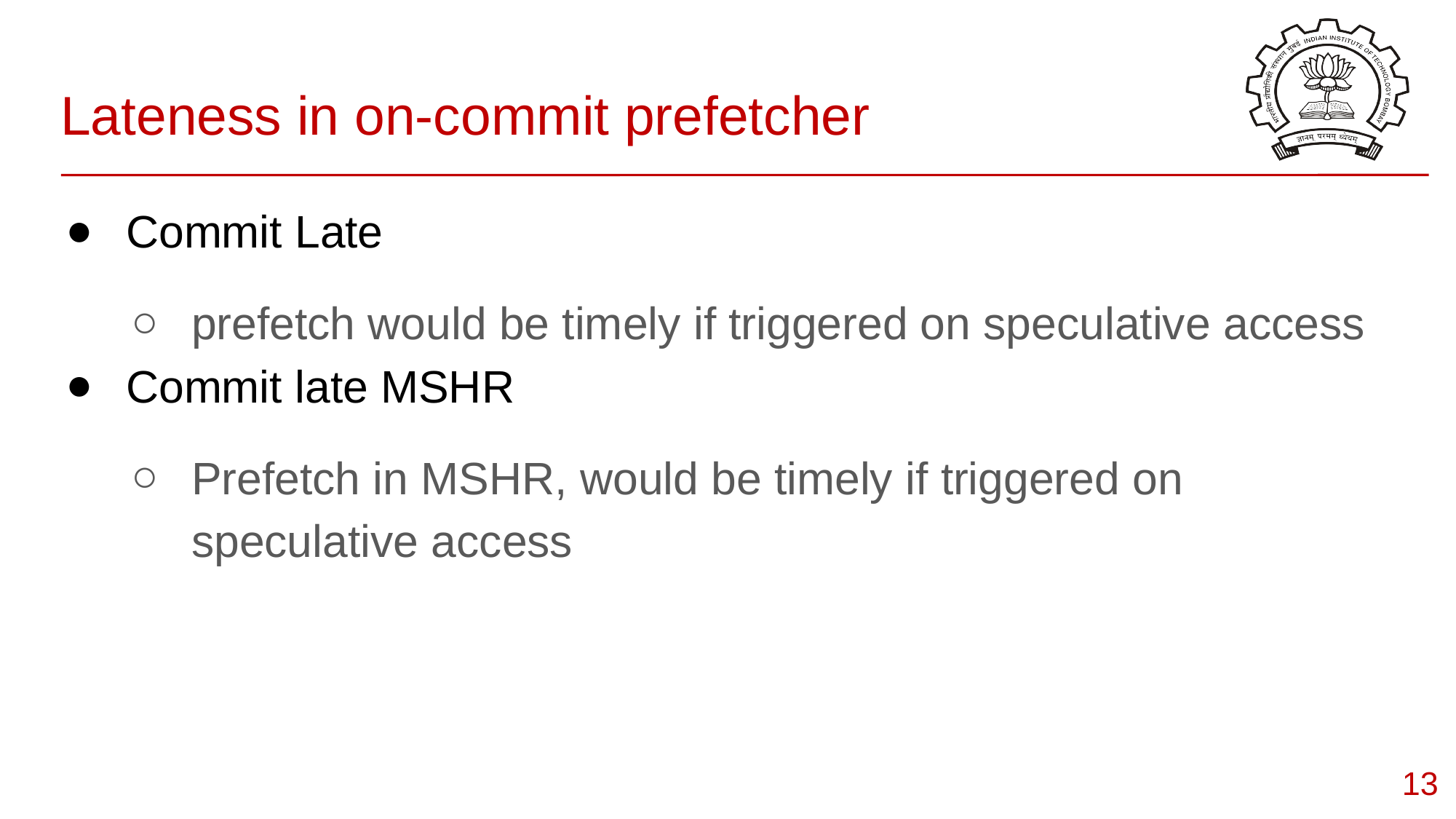

# Lateness in on-commit prefetcher
Commit Late
prefetch would be timely if triggered on speculative access
Commit late MSHR
Prefetch in MSHR, would be timely if triggered on speculative access
13